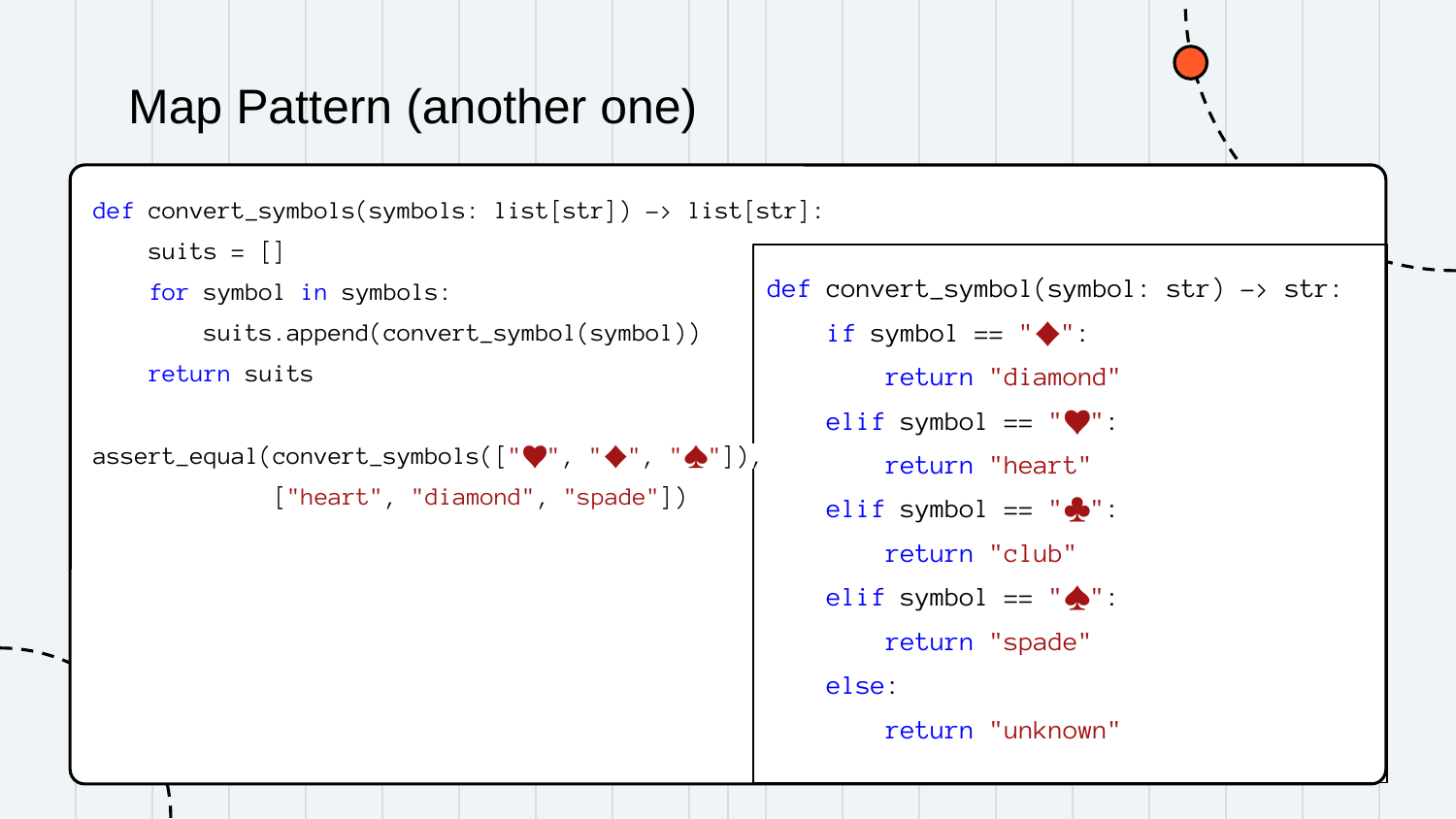

# Map Pattern (another one)
def convert_symbols(symbols: list[str]) -> list[str]:
    suits = []
    for symbol in symbols:
        suits.append(convert_symbol(symbol))
    return suits

assert_equal(convert_symbols(["♥", "♦", "♠"]),
             ["heart", "diamond", "spade"])

def convert_symbol(symbol: str) -> str:
    if symbol == "♦":
        return "diamond"
    elif symbol == "♥":
        return "heart"
    elif symbol == "♣":
        return "club"
    elif symbol == "♠":
        return "spade"
    else:
        return "unknown"